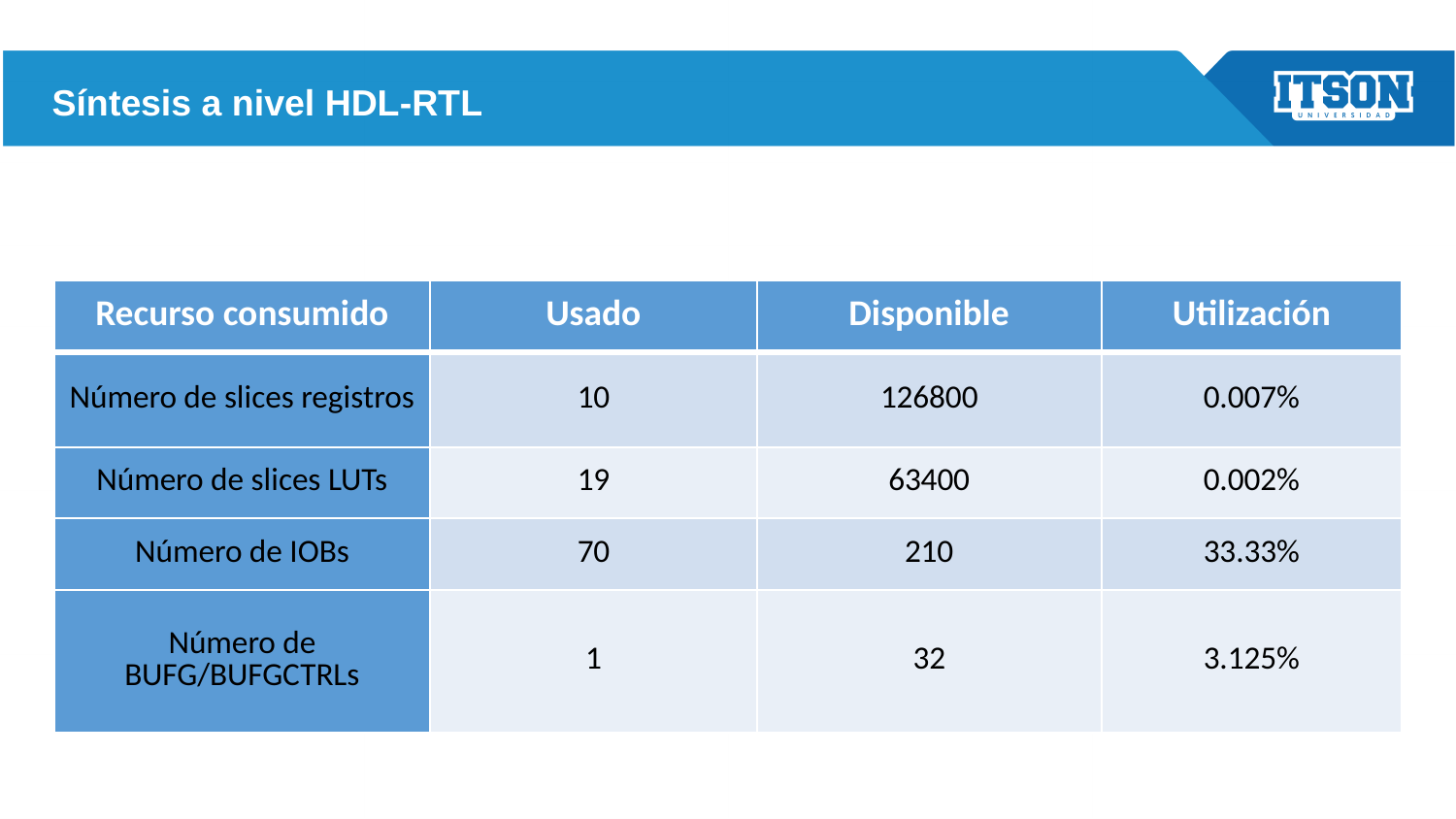

# Síntesis a nivel HDL-RTL
| Recurso consumido | Usado | Disponible | Utilización |
| --- | --- | --- | --- |
| Número de slices registros | 10 | 126800 | 0.007% |
| Número de slices LUTs | 19 | 63400 | 0.002% |
| Número de IOBs | 70 | 210 | 33.33% |
| Número de BUFG/BUFGCTRLs | 1 | 32 | 3.125% |